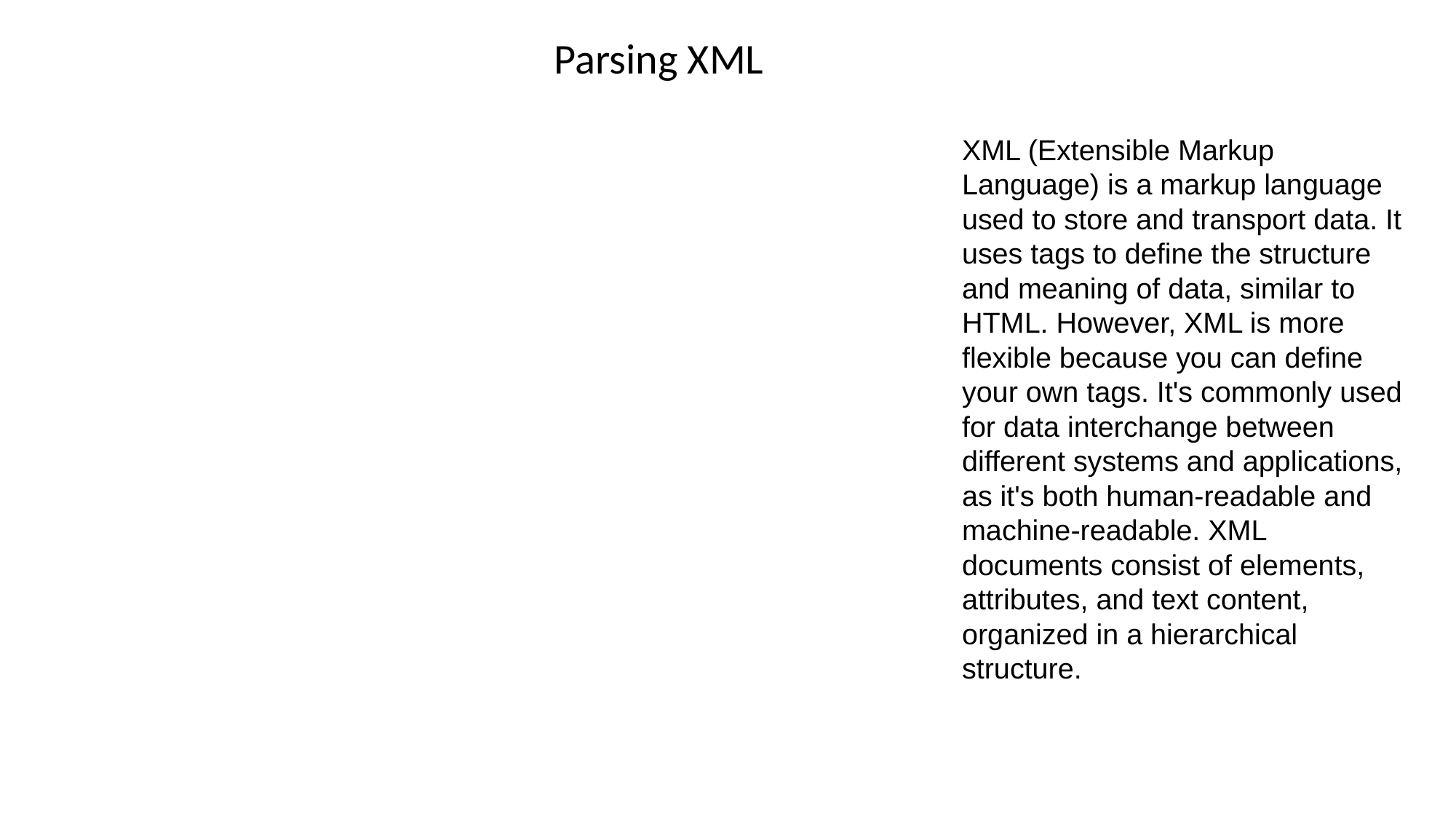

Parsing XML
XML (Extensible Markup Language) is a markup language used to store and transport data. It uses tags to define the structure and meaning of data, similar to HTML. However, XML is more flexible because you can define your own tags. It's commonly used for data interchange between different systems and applications, as it's both human-readable and machine-readable. XML documents consist of elements, attributes, and text content, organized in a hierarchical structure.